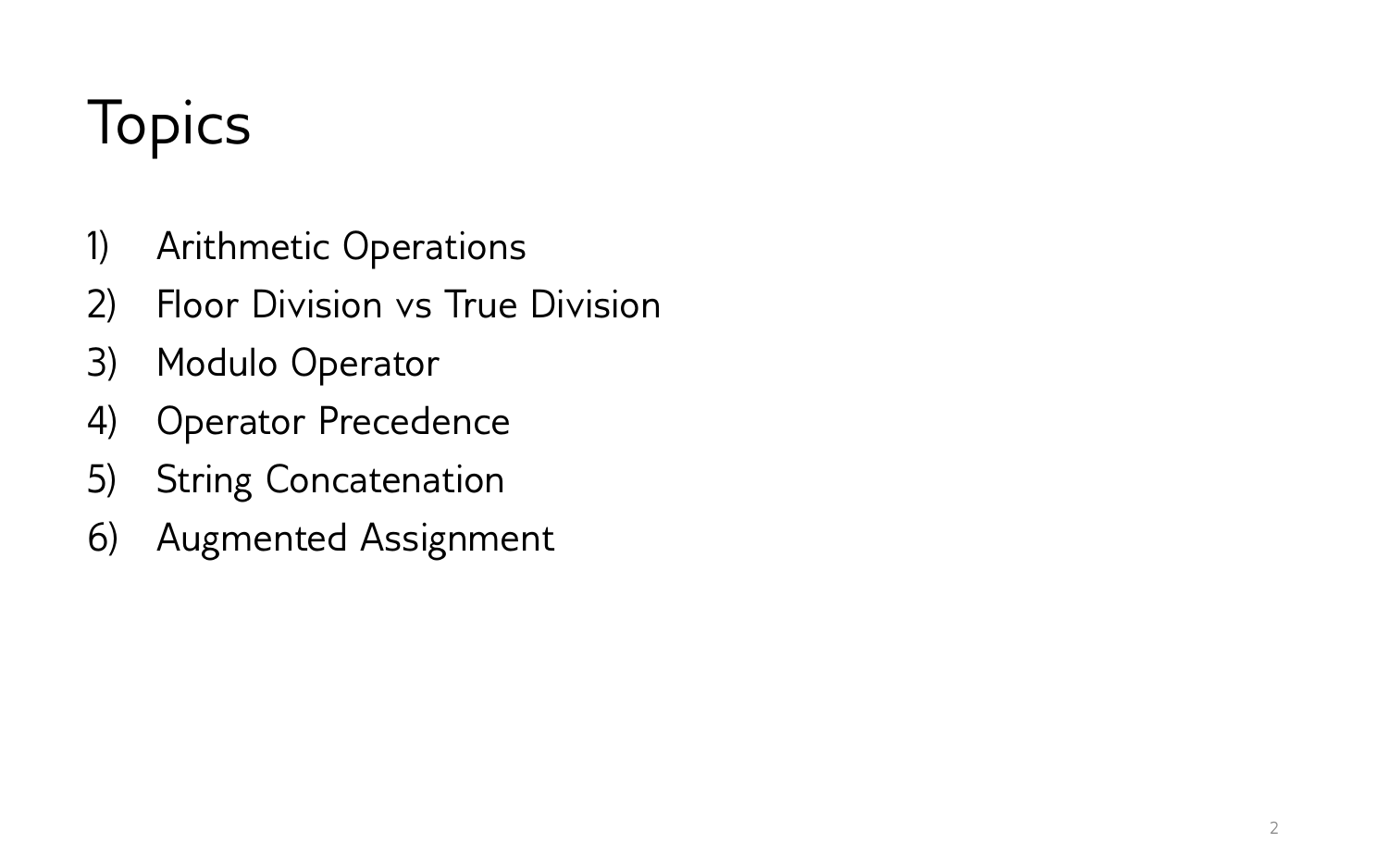

# Topics

Arithmetic Operations
Floor Division vs True Division
Modulo Operator
Operator Precedence
String Concatenation
Augmented Assignment

2